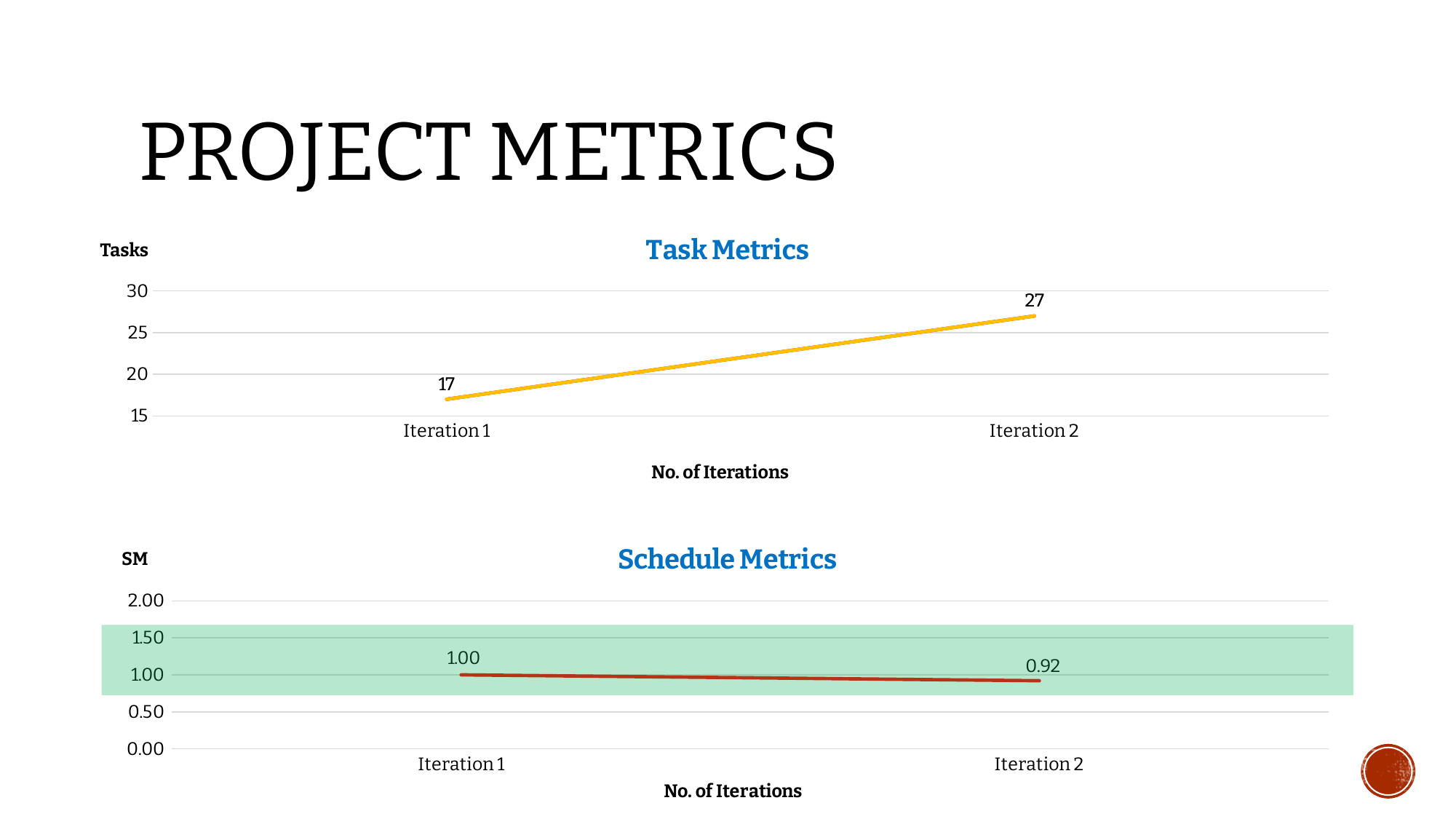

# Project METRICS

### Chart: Task Metrics

| Category | Assigned of tasks | Completion of tasks |
|---|---|---|
| Iteration 1 | 17.0 | 17.0 |
| Iteration 2 | 27.0 | 27.0 |
Tasks
No. of Iterations

### Chart: Schedule Metrics

| Category | Schedule Metrics |
|---|---|
| Iteration 1 | 1.0 |
| Iteration 2 | 0.92 |
SM